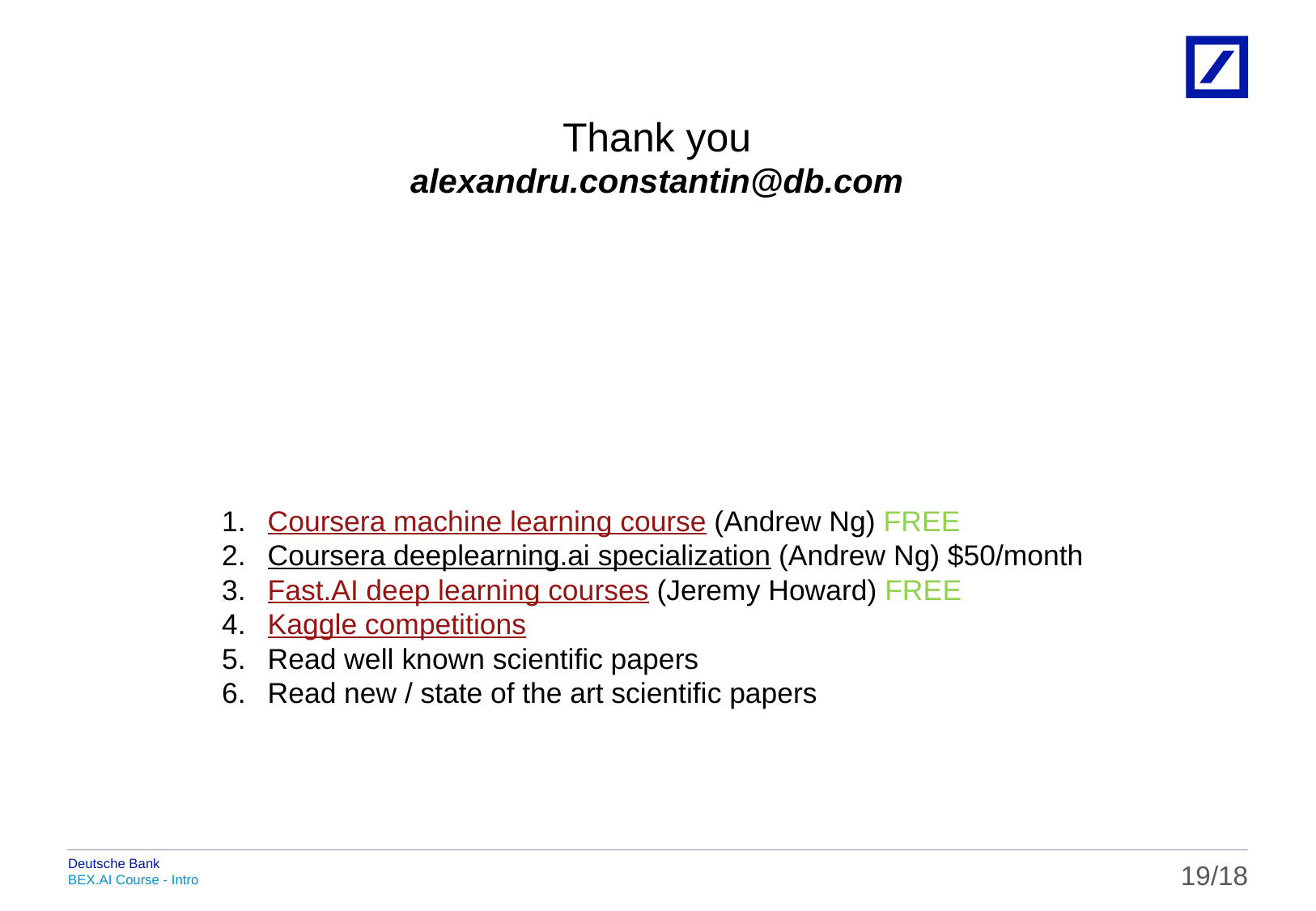

# Thank you alexandru.constantin@db.com
Coursera machine learning course (Andrew Ng) FREE
Coursera deeplearning.ai specialization (Andrew Ng) $50/month
Fast.AI deep learning courses (Jeremy Howard) FREE
Kaggle competitions
Read well known scientific papers
Read new / state of the art scientific papers